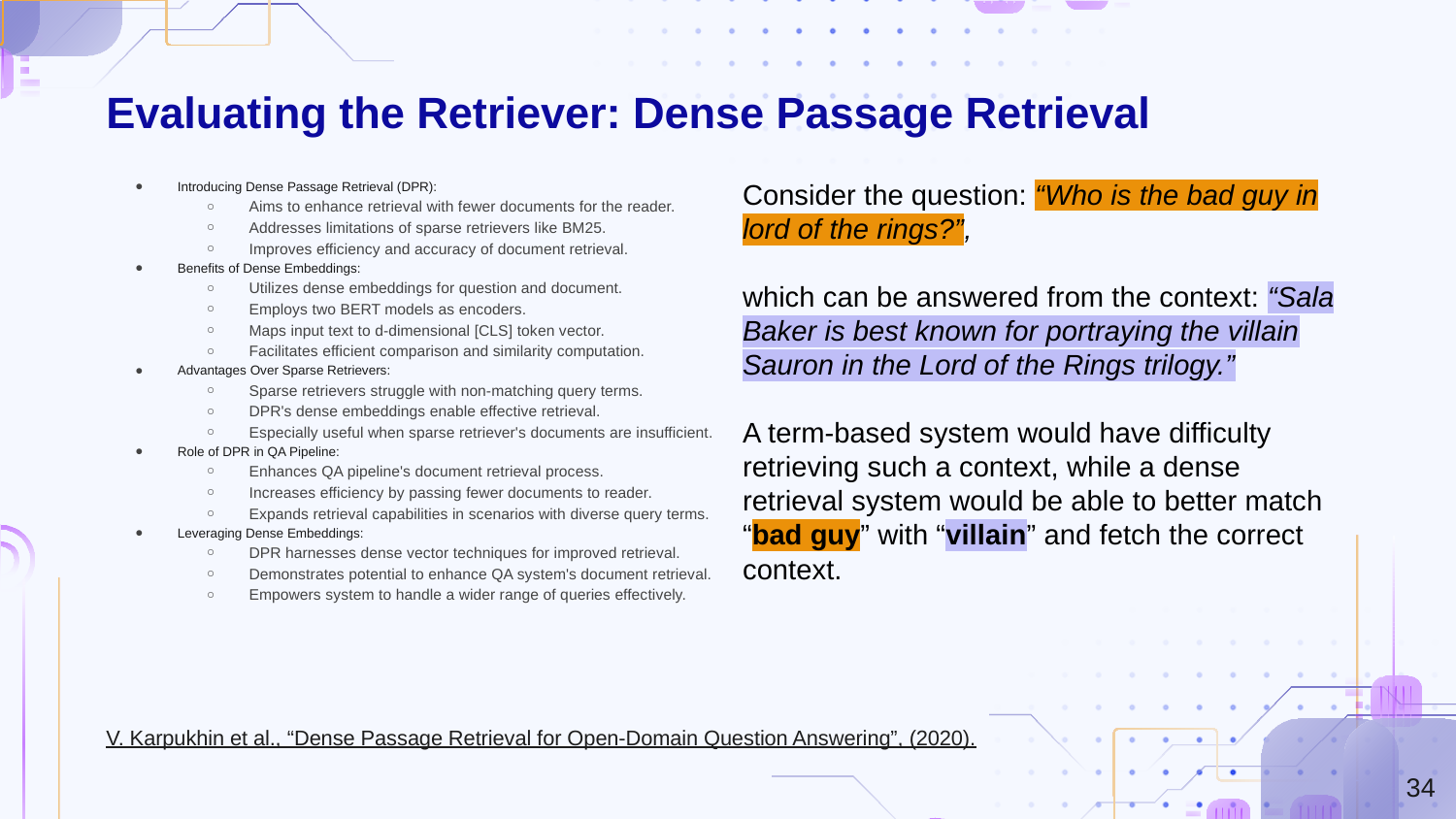

# Evaluating the Retriever: Dense Passage Retrieval

Introducing Dense Passage Retrieval (DPR):
Aims to enhance retrieval with fewer documents for the reader.
Addresses limitations of sparse retrievers like BM25.
Improves efficiency and accuracy of document retrieval.
Benefits of Dense Embeddings:
Utilizes dense embeddings for question and document.
Employs two BERT models as encoders.
Maps input text to d-dimensional [CLS] token vector.
Facilitates efficient comparison and similarity computation.
Advantages Over Sparse Retrievers:
Sparse retrievers struggle with non-matching query terms.
DPR's dense embeddings enable effective retrieval.
Especially useful when sparse retriever's documents are insufficient.
Role of DPR in QA Pipeline:
Enhances QA pipeline's document retrieval process.
Increases efficiency by passing fewer documents to reader.
Expands retrieval capabilities in scenarios with diverse query terms.
Leveraging Dense Embeddings:
DPR harnesses dense vector techniques for improved retrieval.
Demonstrates potential to enhance QA system's document retrieval.
Empowers system to handle a wider range of queries effectively.

Consider the question: “Who is the bad guy in lord of the rings?”,

which can be answered from the context: “Sala Baker is best known for portraying the villain Sauron in the Lord of the Rings trilogy.”

A term-based system would have difficulty retrieving such a context, while a dense retrieval system would be able to better match “bad guy” with “villain” and fetch the correct context.
V. Karpukhin et al., “Dense Passage Retrieval for Open-Domain Question Answering”, (2020).
34